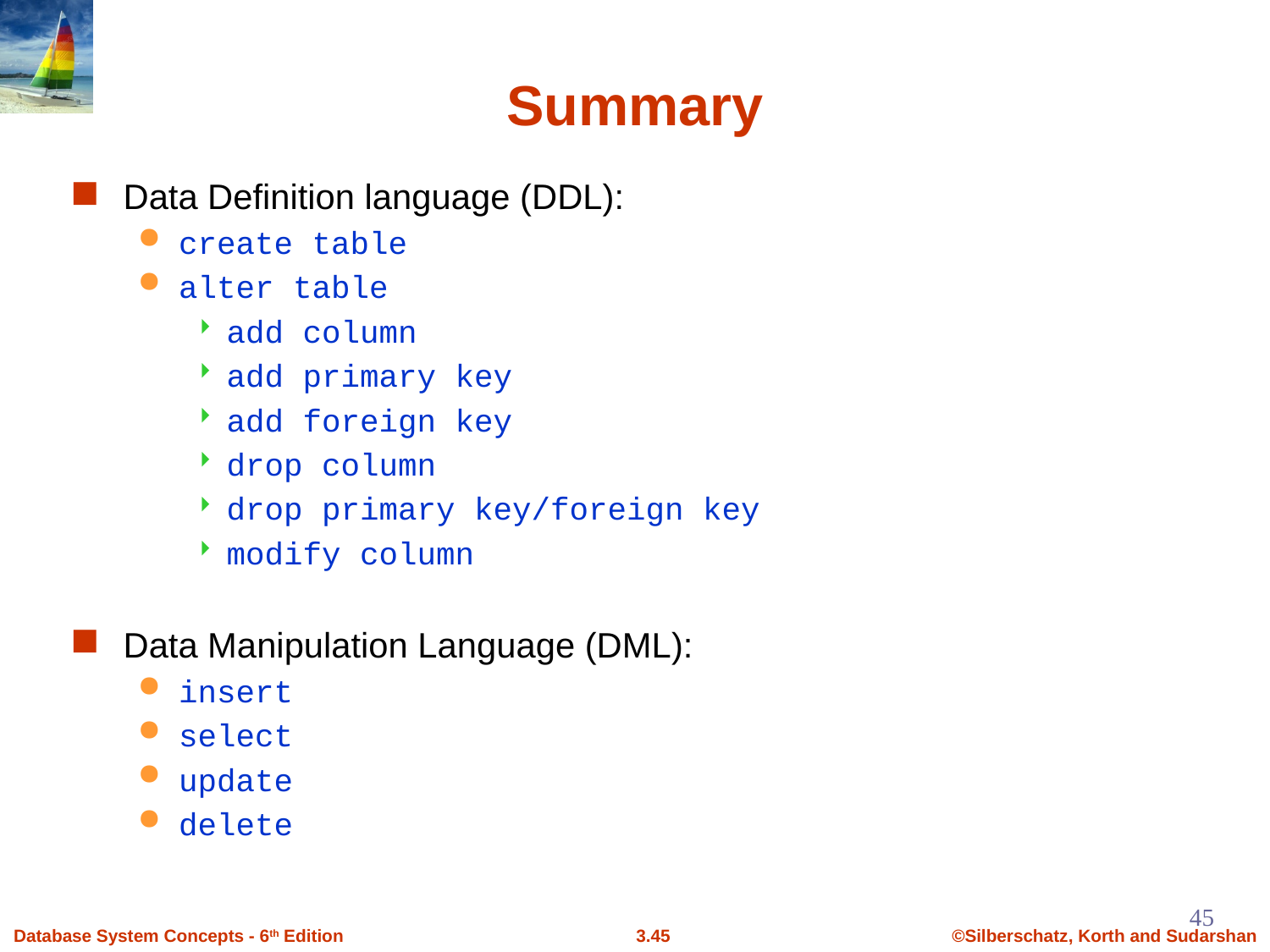

Summary
Data Definition language (DDL):
create table
alter table
add column
add primary key
add foreign key
drop column
drop primary key/foreign key
modify column

Data Manipulation Language (DML):
insert
select
update
delete
45